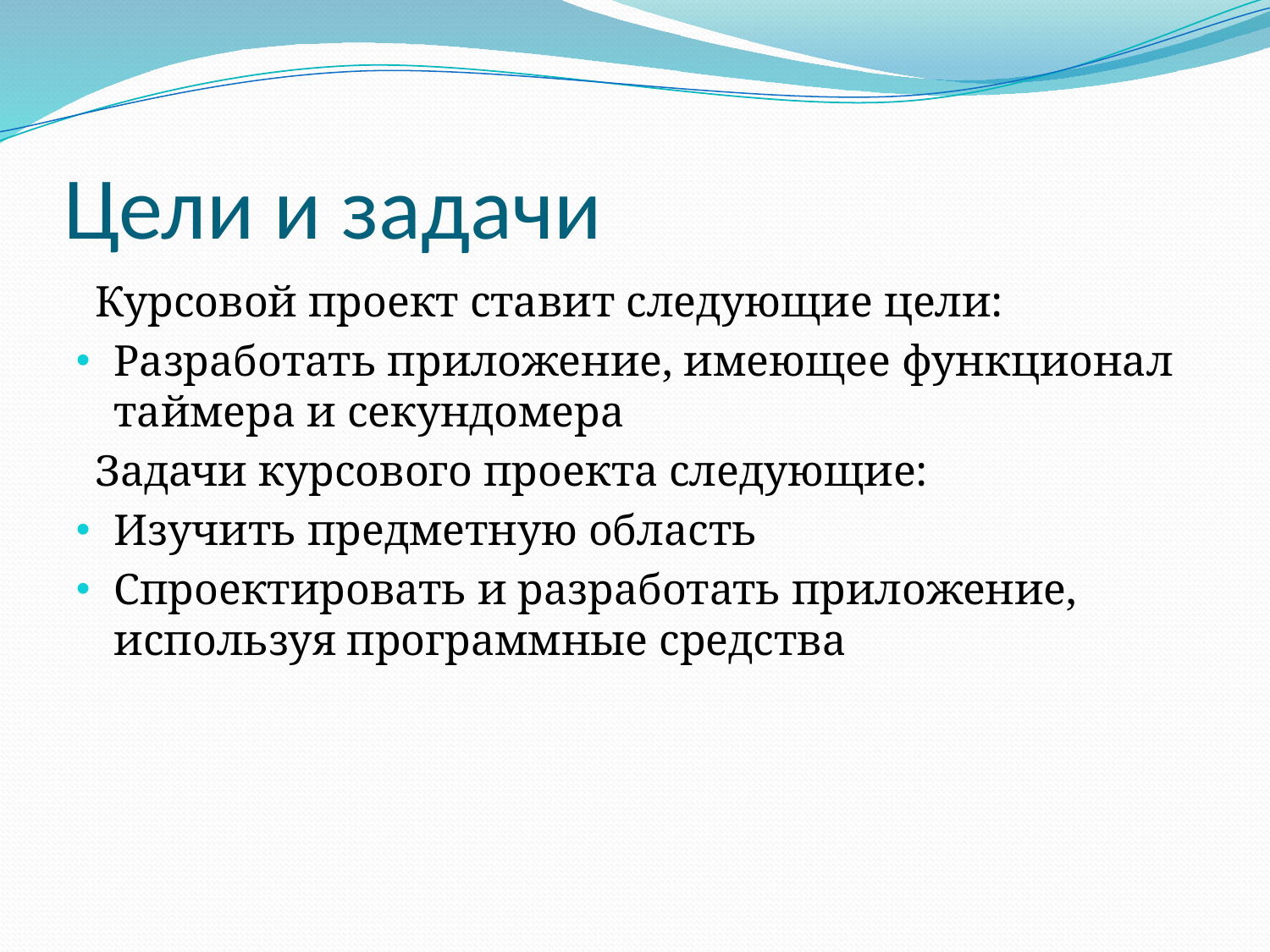

# Цели и задачи
Курсовой проект ставит следующие цели:
Разработать приложение, имеющее функционал таймера и секундомера
Задачи курсового проекта следующие:
Изучить предметную область
Спроектировать и разработать приложение, используя программные средства